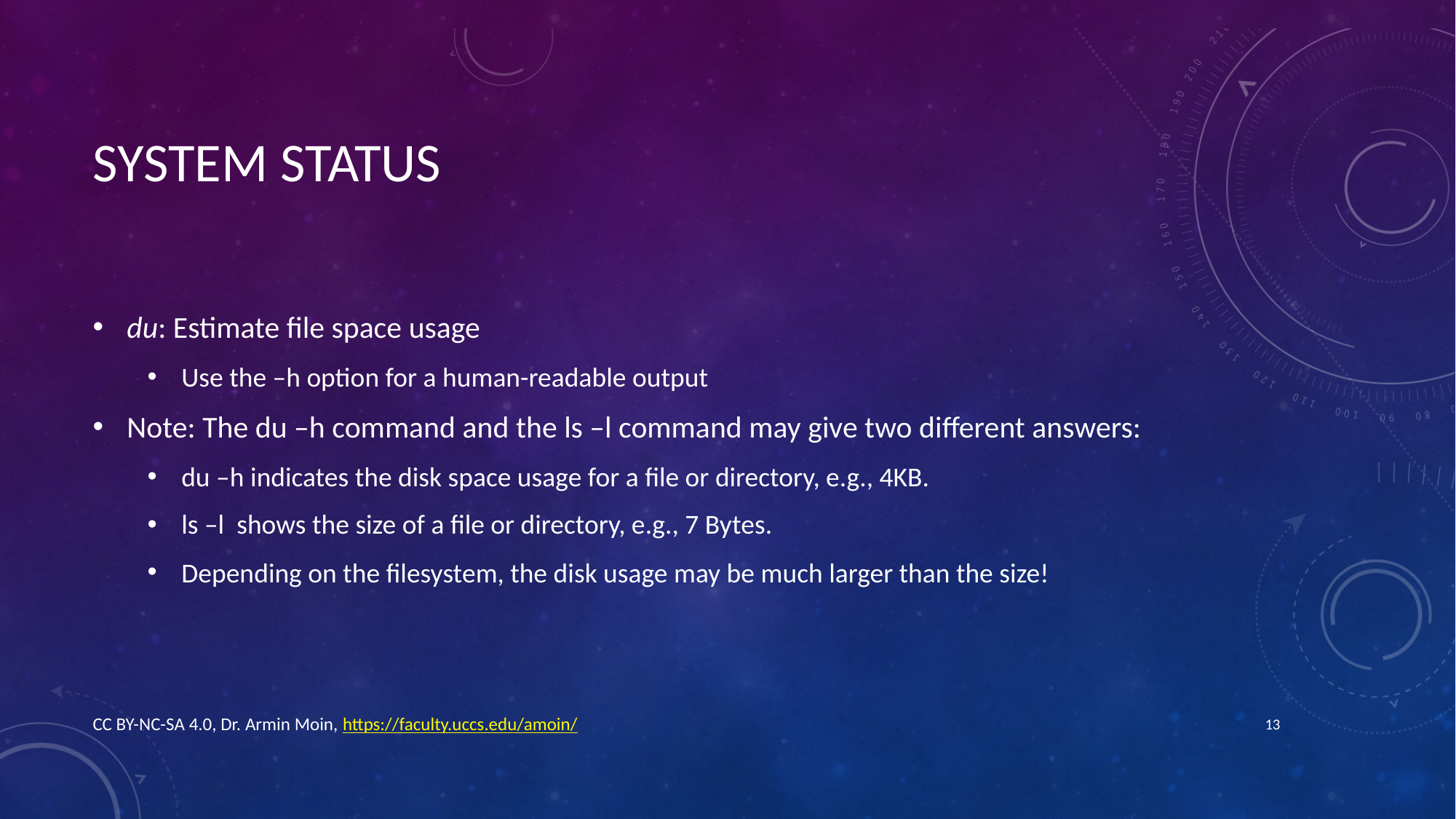

# System Status
du: Estimate file space usage
Use the –h option for a human-readable output
Note: The du –h command and the ls –l command may give two different answers:
du –h indicates the disk space usage for a file or directory, e.g., 4KB.
ls –l  shows the size of a file or directory, e.g., 7 Bytes.
Depending on the filesystem, the disk usage may be much larger than the size!

CC BY-NC-SA 4.0, Dr. Armin Moin, https://faculty.uccs.edu/amoin/
13